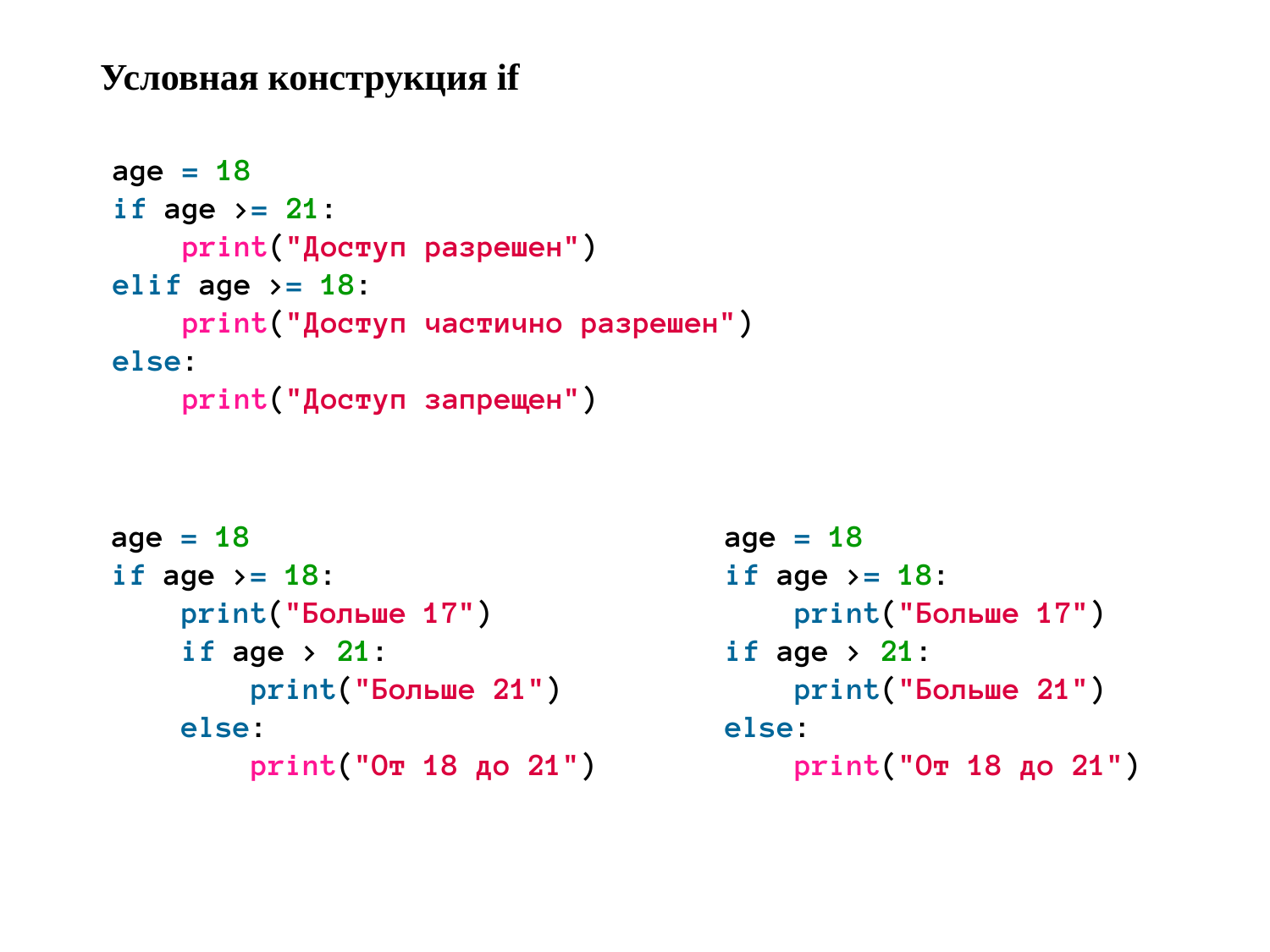

# Условная конструкция if
age = 18
if age >= 21:
    print("Доступ разрешен")
elif age >= 18:
    print("Доступ частично разрешен")
else:
    print("Доступ запрещен")
age = 18
if age >= 18:
    print("Больше 17")
    if age > 21:
        print("Больше 21")
    else:
        print("От 18 до 21")
age = 18
if age >= 18:
    print("Больше 17")
if age > 21:
    print("Больше 21")
else:
    print("От 18 до 21")